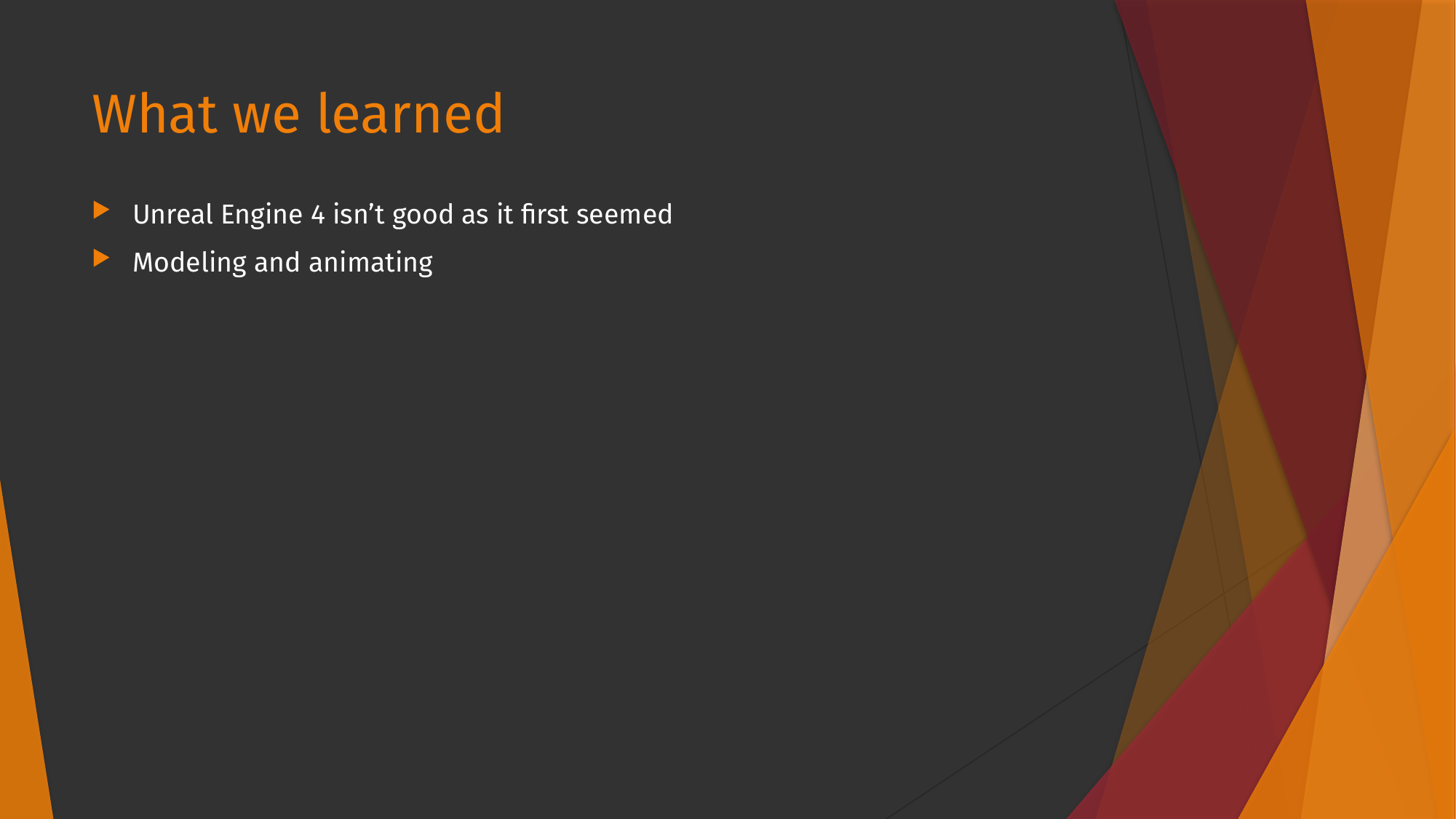

# What we learned
Unreal Engine 4 isn’t good as it first seemed
Modeling and animating